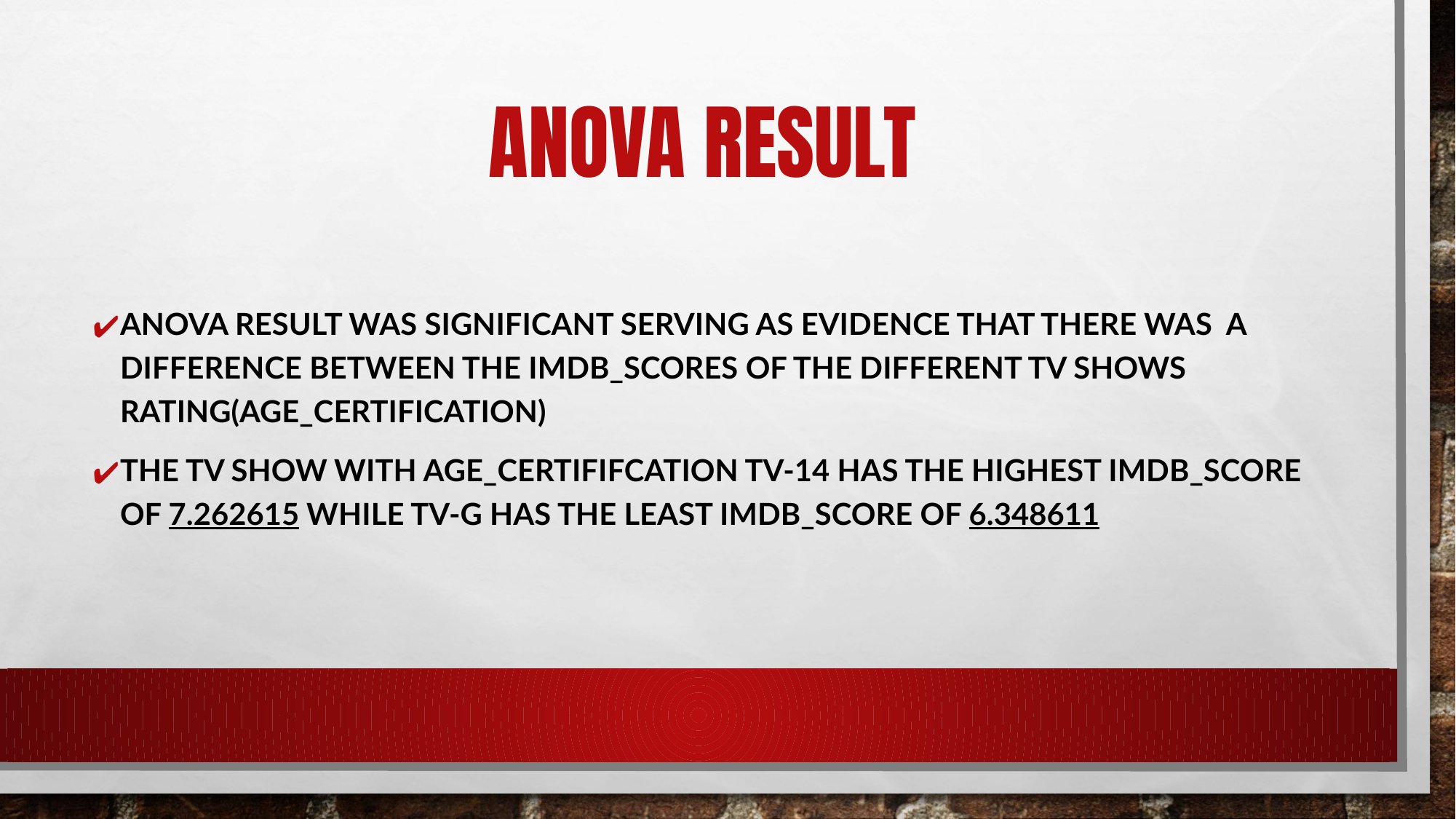

# ANOVA RESULT
ANOVA RESULT WAS SIGNIFICANT SERVING AS EVIDENCE THAT THERE WAS  A DIFFERENCE BETWEEN THE IMDB_SCORES OF THE DIFFERENT TV SHOWS RATING(AGE_CERTIFICATION)
THE TV SHOW WITH AGE_CERTIFIFCATION TV-14 HAS THE HIGHEST IMDB_SCORE OF 7.262615 WHILE TV-G HAS THE LEAST IMDB_SCORE OF 6.348611